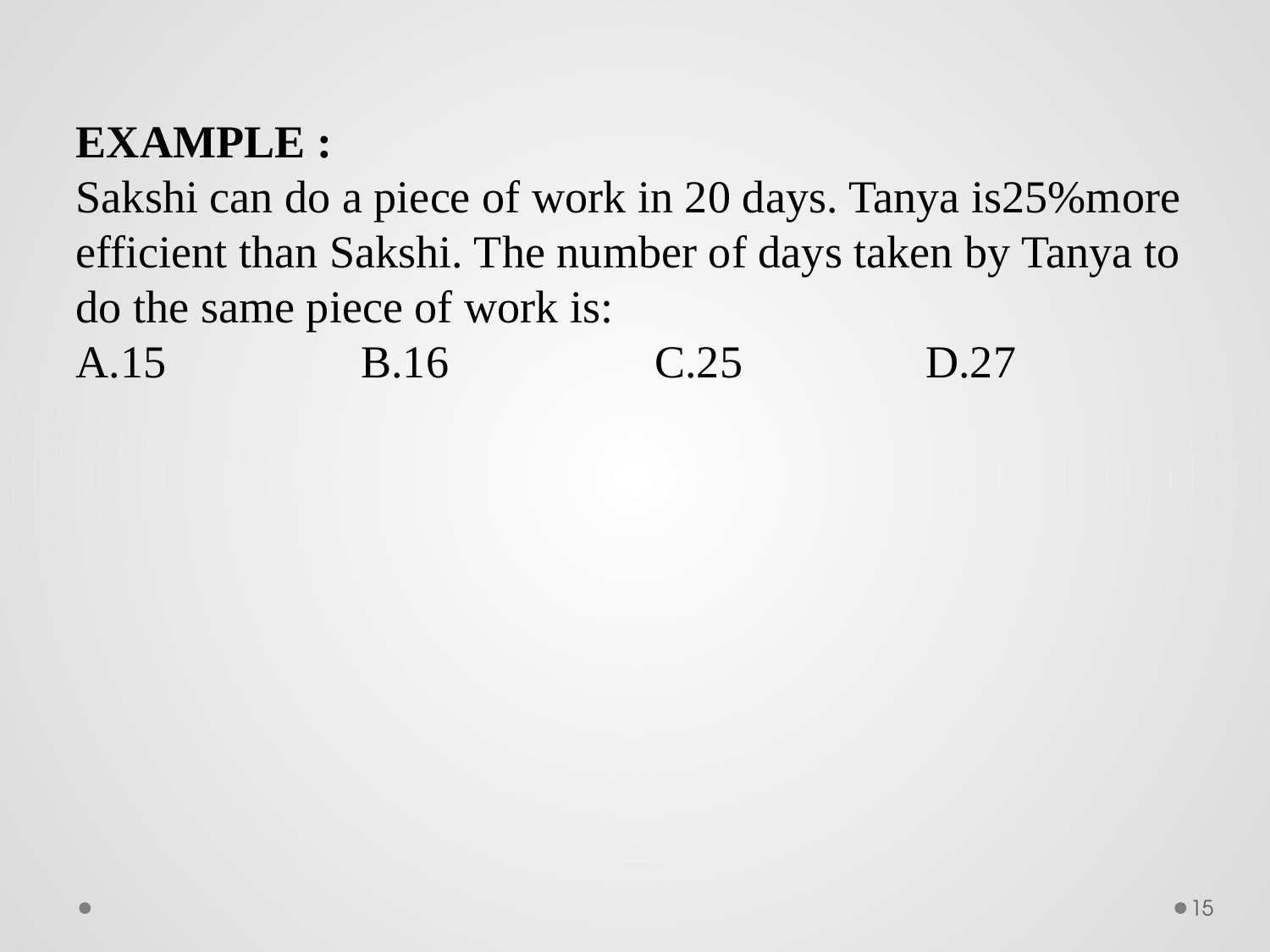

EXAMPLE :
Sakshi can do a piece of work in 20 days. Tanya is25%more efficient than Sakshi. The number of days taken by Tanya to do the same piece of work is:
A.15                 B.16                  C.25                D.27

15